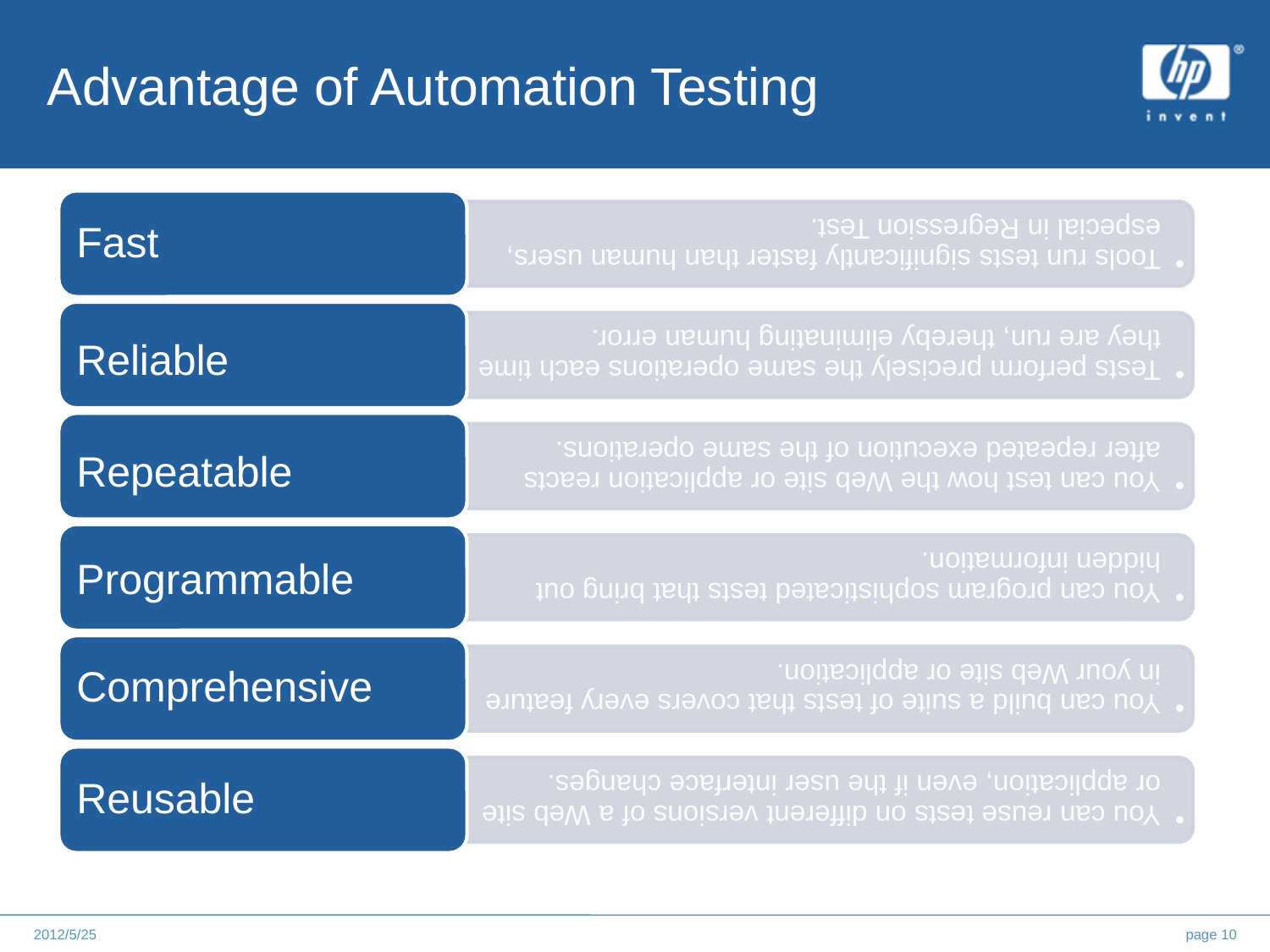

# Advantage of Automation Testing

Tools run tests significantly faster than human users, especial in Regression Test.
Fast
Tests perform precisely the same operations each time they are run, thereby eliminating human error.
Reliable
You can test how the Web site or application reacts after repeated execution of the same operations.
Repeatable
You can program sophisticated tests that bring out hidden information.
Programmable
You can build a suite of tests that covers every feature in your Web site or application.
Comprehensive
You can reuse tests on different versions of a Web site or application, even if the user interface changes.
Reusable
******
2012/5/25
page 10